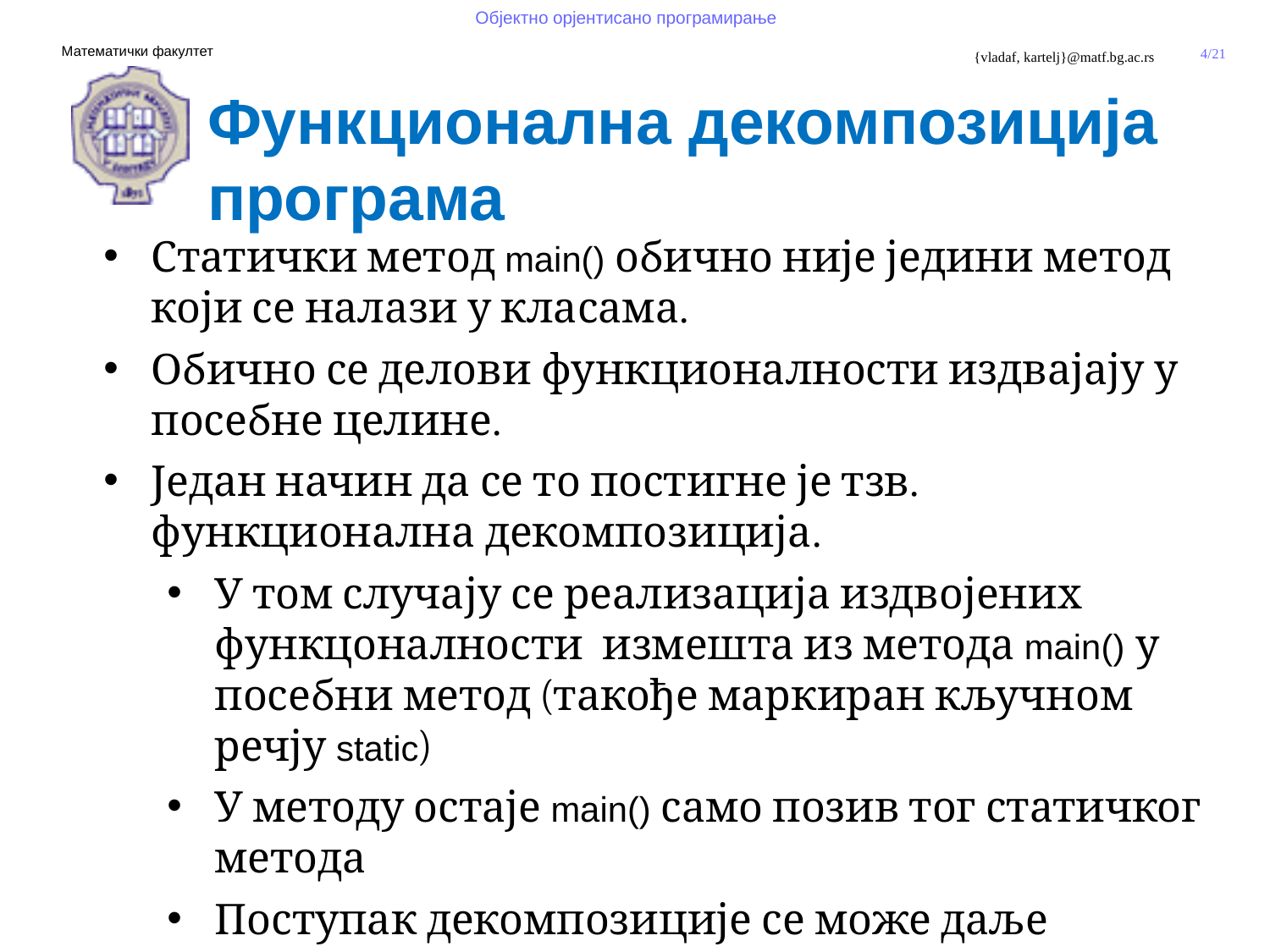

Функционална декомпозиција програма

Статички метод main() обично није једини метод који се налази у класама.
Обично се делови функционалности издвајају у посебне целине.
Један начин да се то постигне је тзв. функционална декомпозиција.
У том случају се реализација издвојених функцоналности  измешта из метода main() у посебни метод (такође маркиран кључном речју static)
У методу остаје main() само позив тог статичког метода
Поступак декомпозиције се може даље наставити